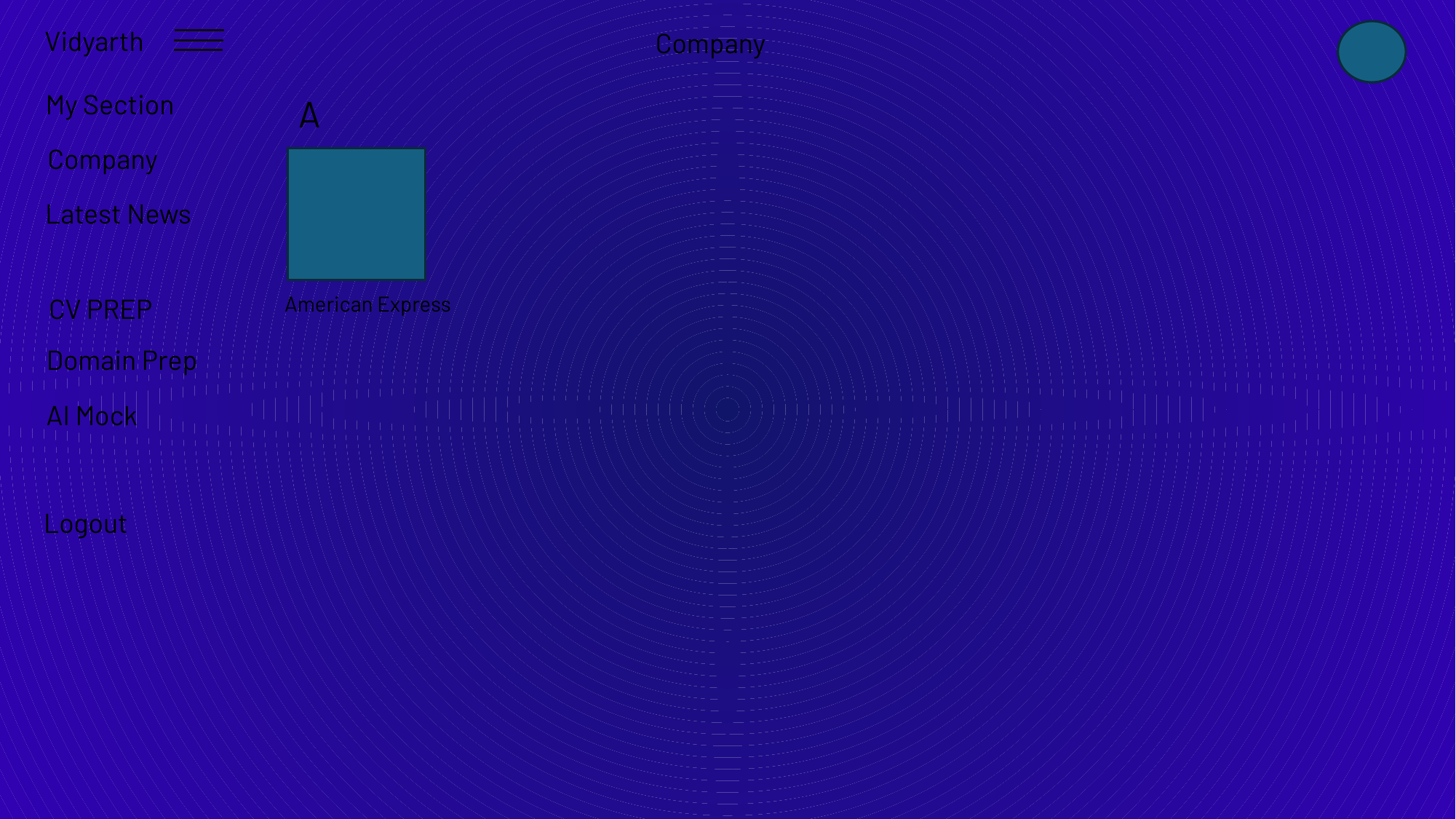

Vidyarth
Company

My Section
A
Company

Latest News
American Express
CV PREP
Domain Prep
AI Mock
Logout